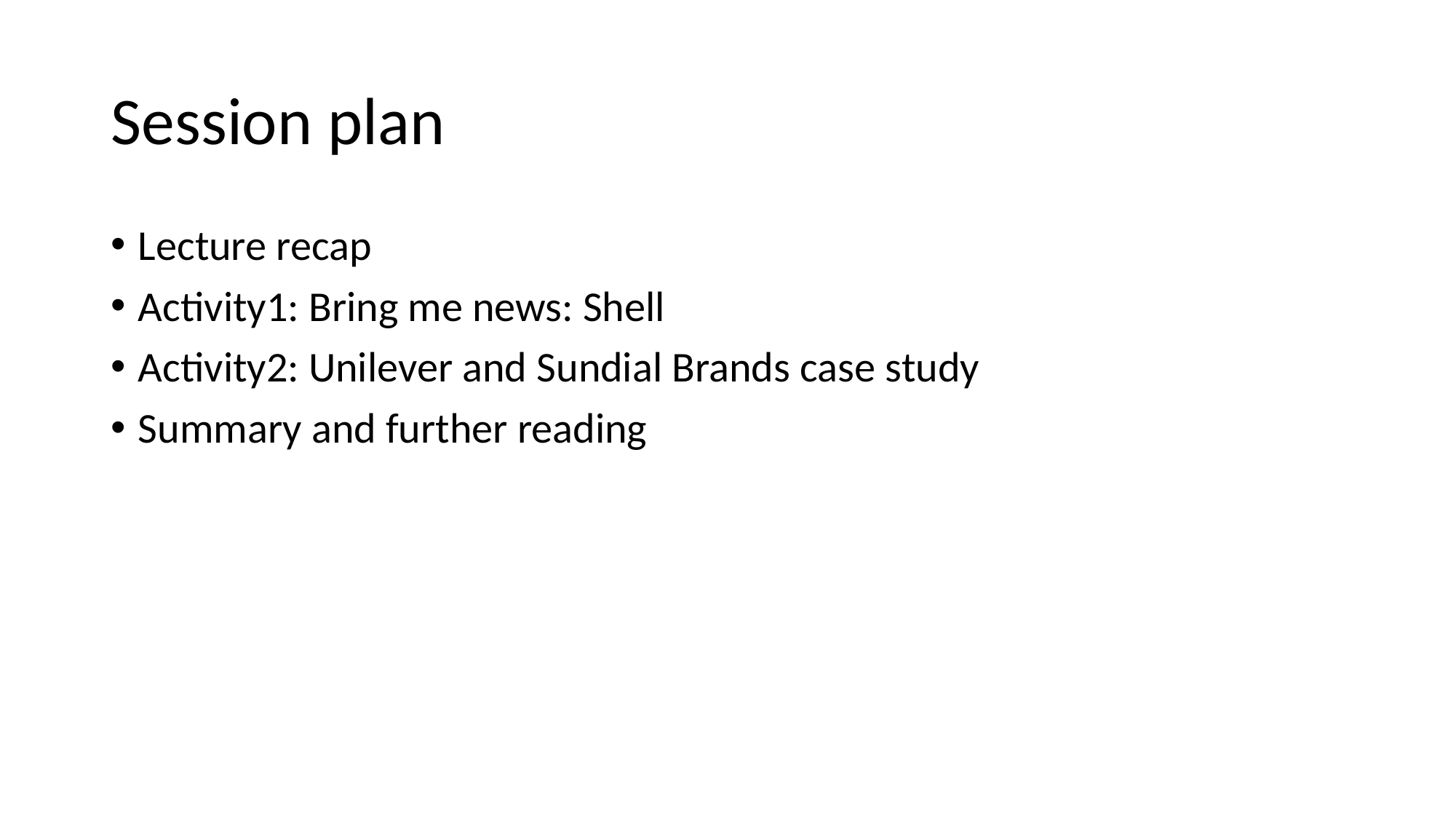

# Session plan
Lecture recap
Activity1: Bring me news: Shell
Activity2: Unilever and Sundial Brands case study
Summary and further reading